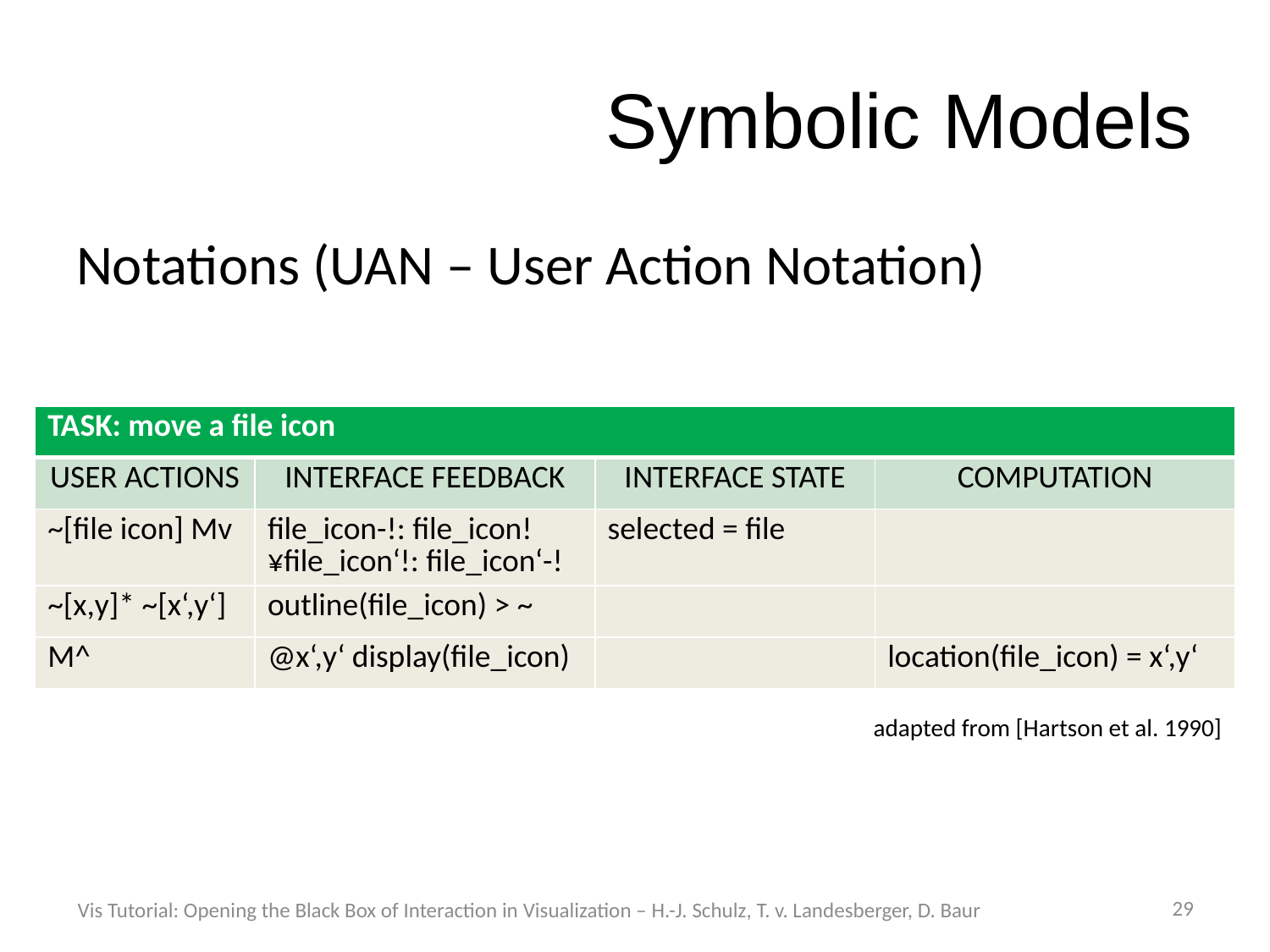

# Symbolic Models
Notations (UAN – User Action Notation)
| TASK: move a file icon |  |  |  |
| --- | --- | --- | --- |
| USER ACTIONS | INTERFACE FEEDBACK | INTERFACE STATE | COMPUTATION |
| ~[file icon] Mv | file\_icon-!: file\_icon! ¥file\_icon‘!: file\_icon‘-! | selected = file |  |
| ~[x,y]\* ~[x‘,y‘] | outline(file\_icon) > ~ |  |  |
| M^ | @x‘,y‘ display(file\_icon) |  | location(file\_icon) = x‘,y‘ |
adapted from [Hartson et al. 1990]
29
Vis Tutorial: Opening the Black Box of Interaction in Visualization – H.-J. Schulz, T. v. Landesberger, D. Baur